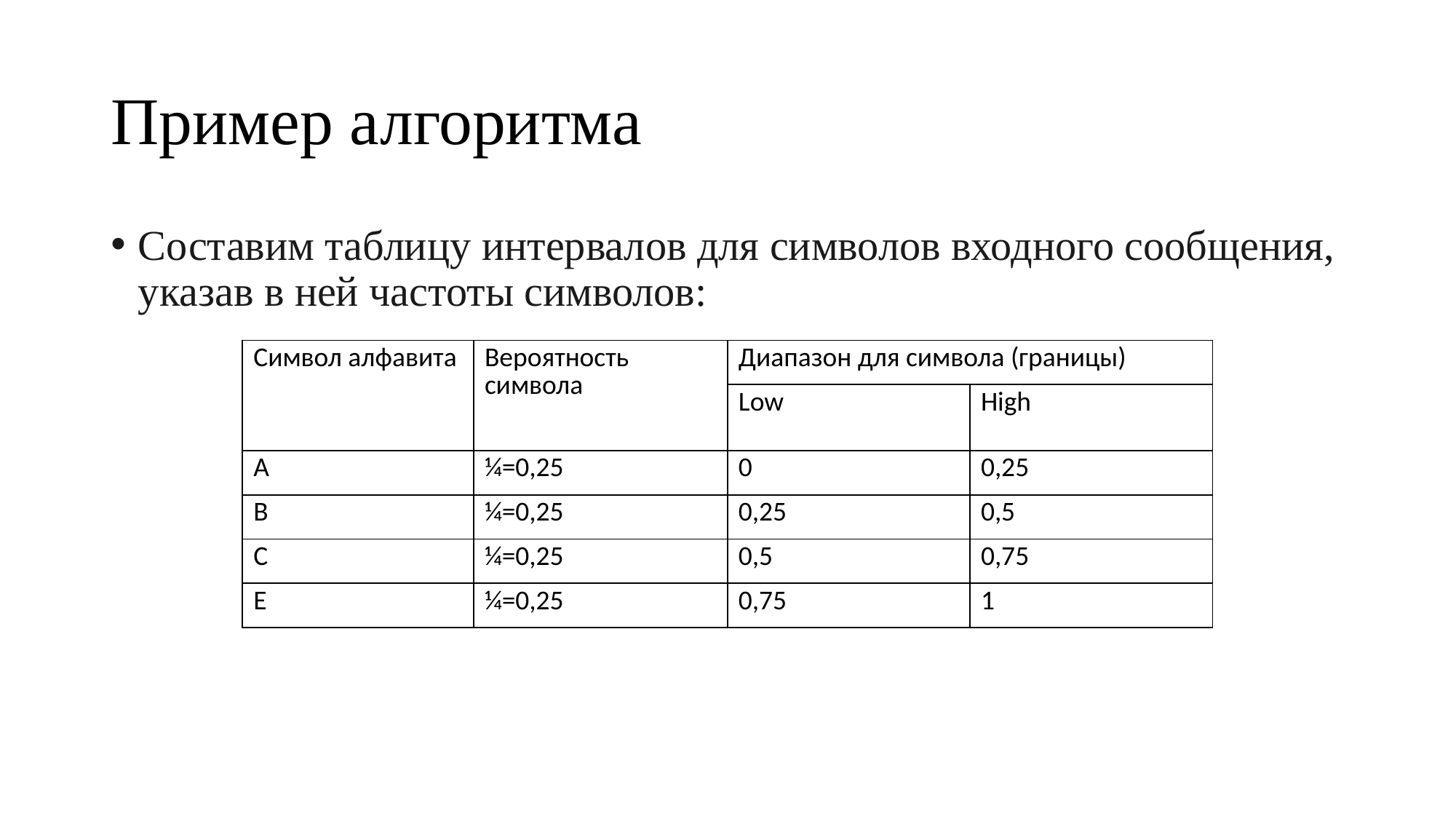

# Пример алгоритма
Составим таблицу интервалов для символов входного сообщения, указав в ней частоты символов:

| Символ алфавита | Вероятность символа | Диапазон для символа (границы) |  |
| --- | --- | --- | --- |
|  |  | Low | High |
| A | ¼=0,25 | 0 | 0,25 |
| B | ¼=0,25 | 0,25 | 0,5 |
| C | ¼=0,25 | 0,5 | 0,75 |
| E | ¼=0,25 | 0,75 | 1 |